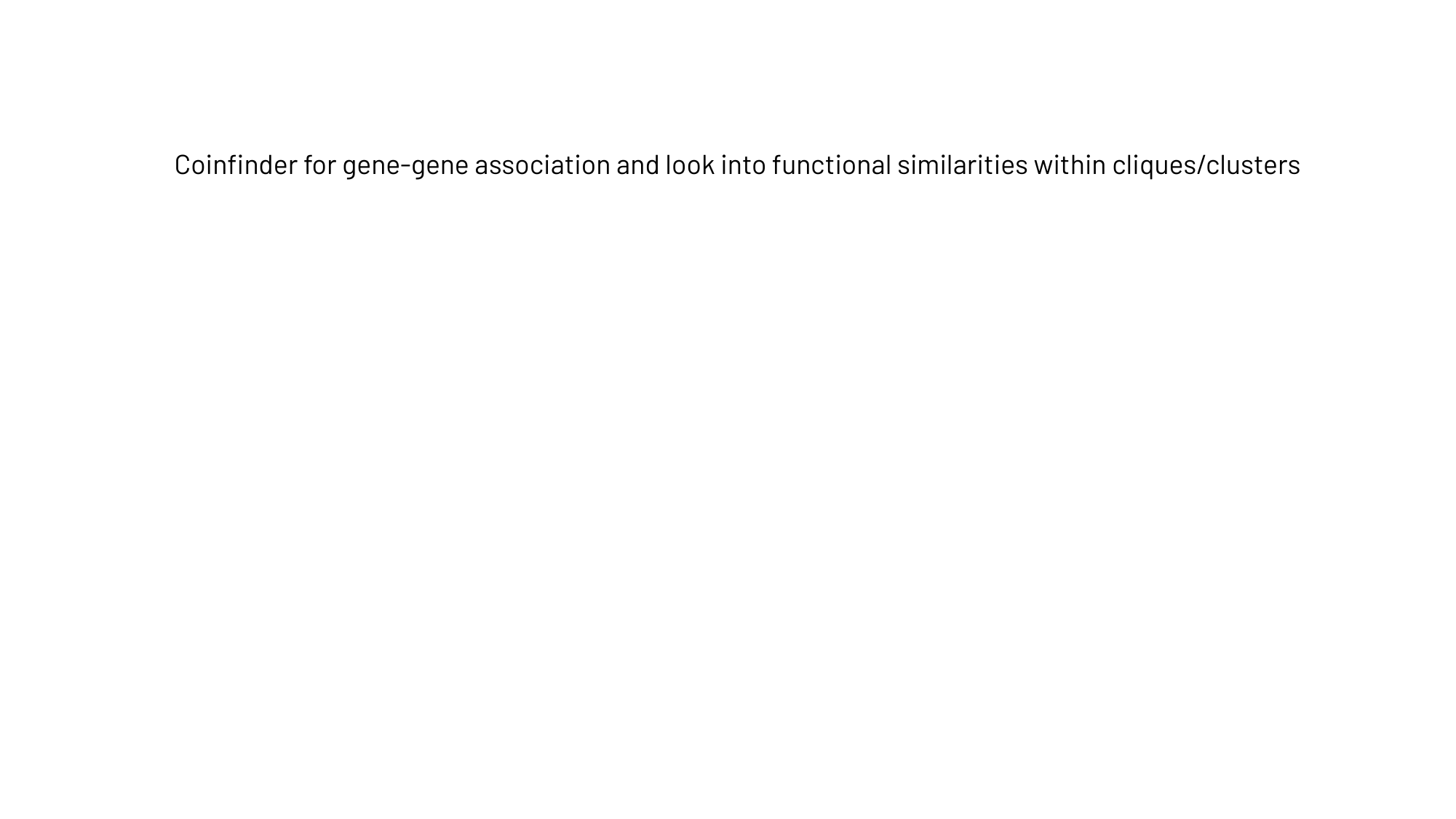

Coinfinder for gene-gene association and look into functional similarities within cliques/clusters